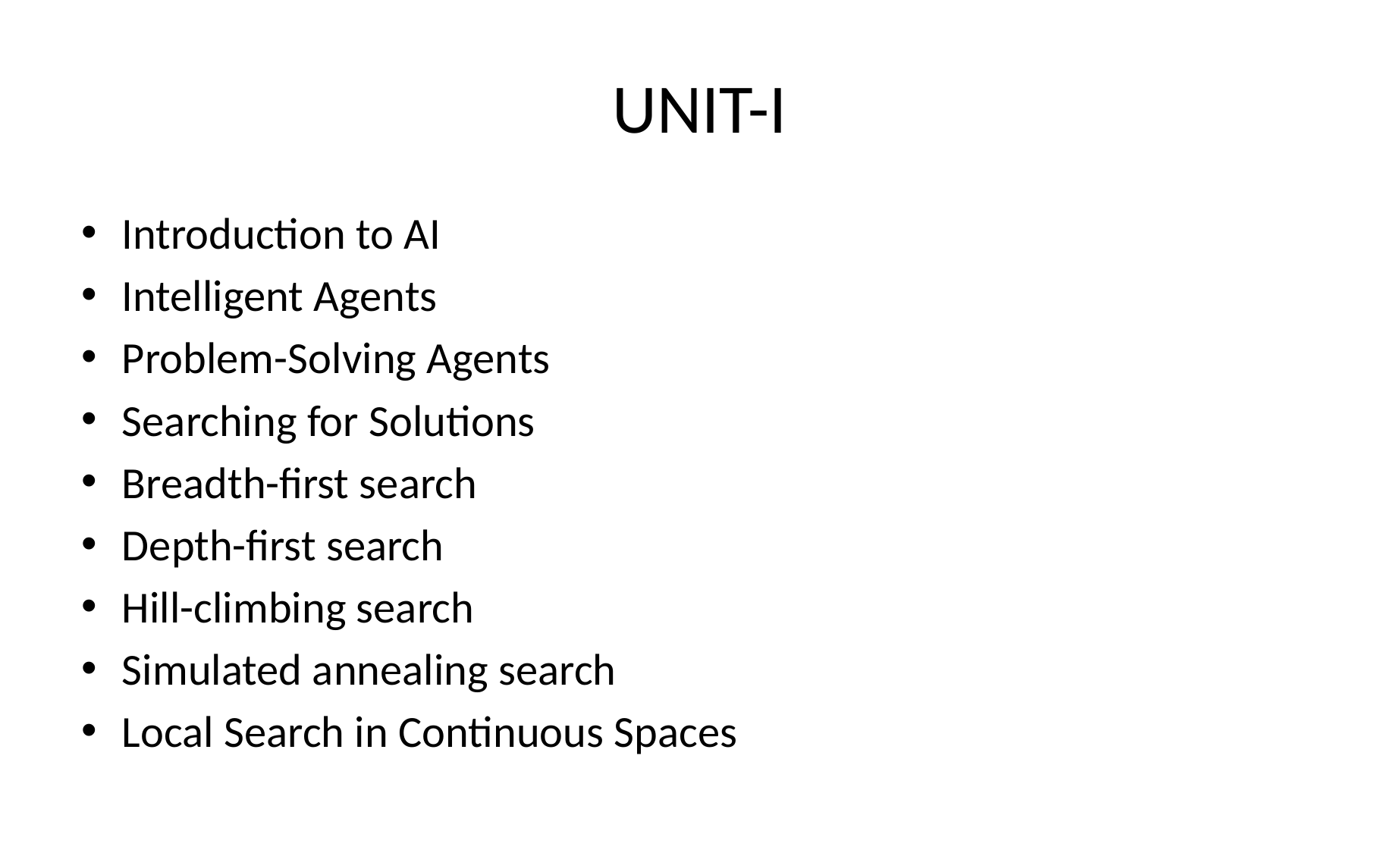

# UNIT-I
Introduction to AI
Intelligent Agents
Problem-Solving Agents
Searching for Solutions
Breadth-first search
Depth-first search
Hill-climbing search
Simulated annealing search
Local Search in Continuous Spaces